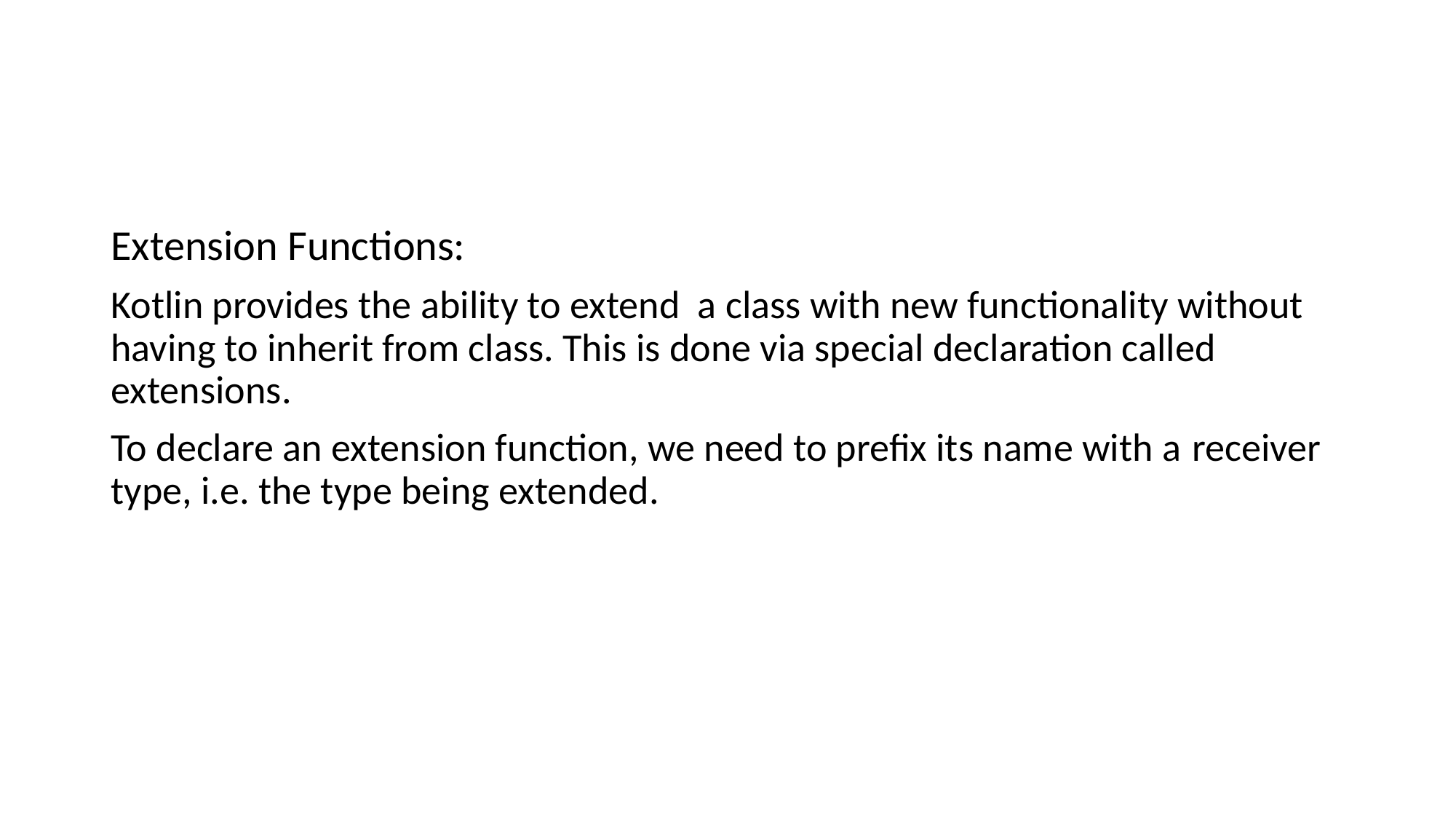

Extension Functions:
Kotlin provides the ability to extend  a class with new functionality without having to inherit from class. This is done via special declaration called extensions.
To declare an extension function, we need to prefix its name with a receiver type, i.e. the type being extended.